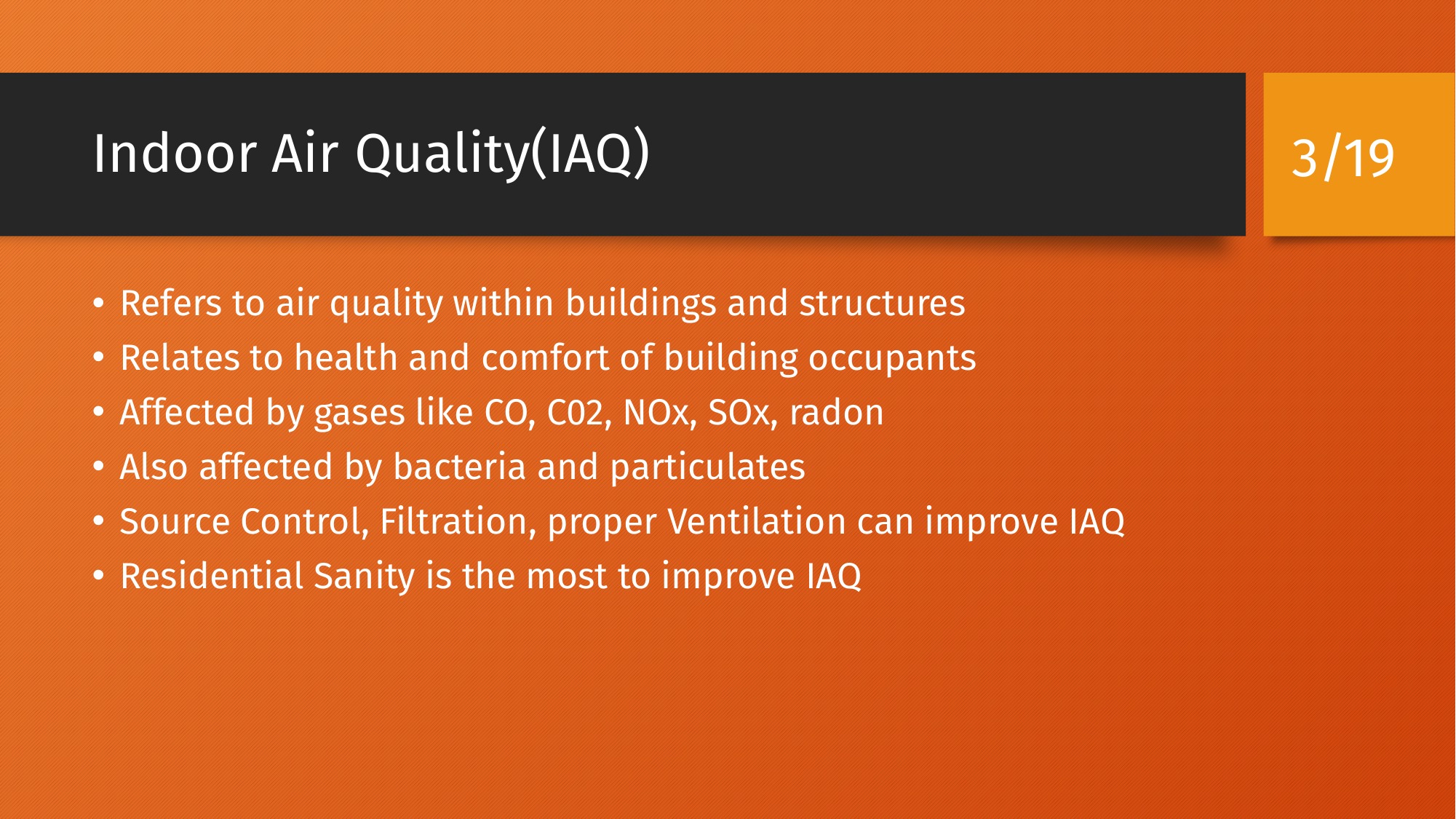

3/19
# Indoor Air Quality(IAQ)
Refers to air quality within buildings and structures
Relates to health and comfort of building occupants
Affected by gases like CO, C02, NOx, SOx, radon
Also affected by bacteria and particulates
Source Control, Filtration, proper Ventilation can improve IAQ
Residential Sanity is the most to improve IAQ